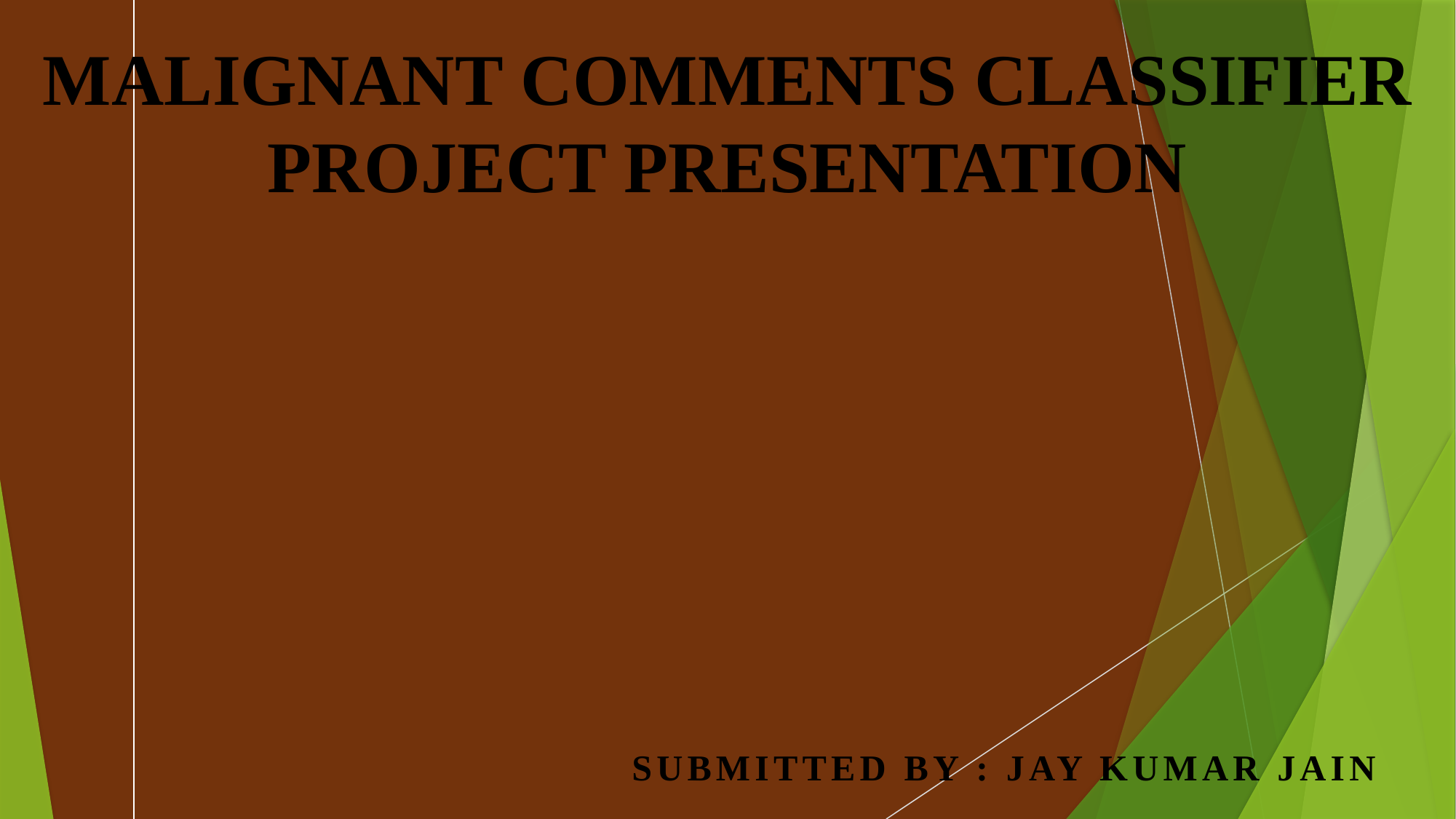

# Malignant comments classifier project presentation
Submitted by : JAY KUMAR JAIN